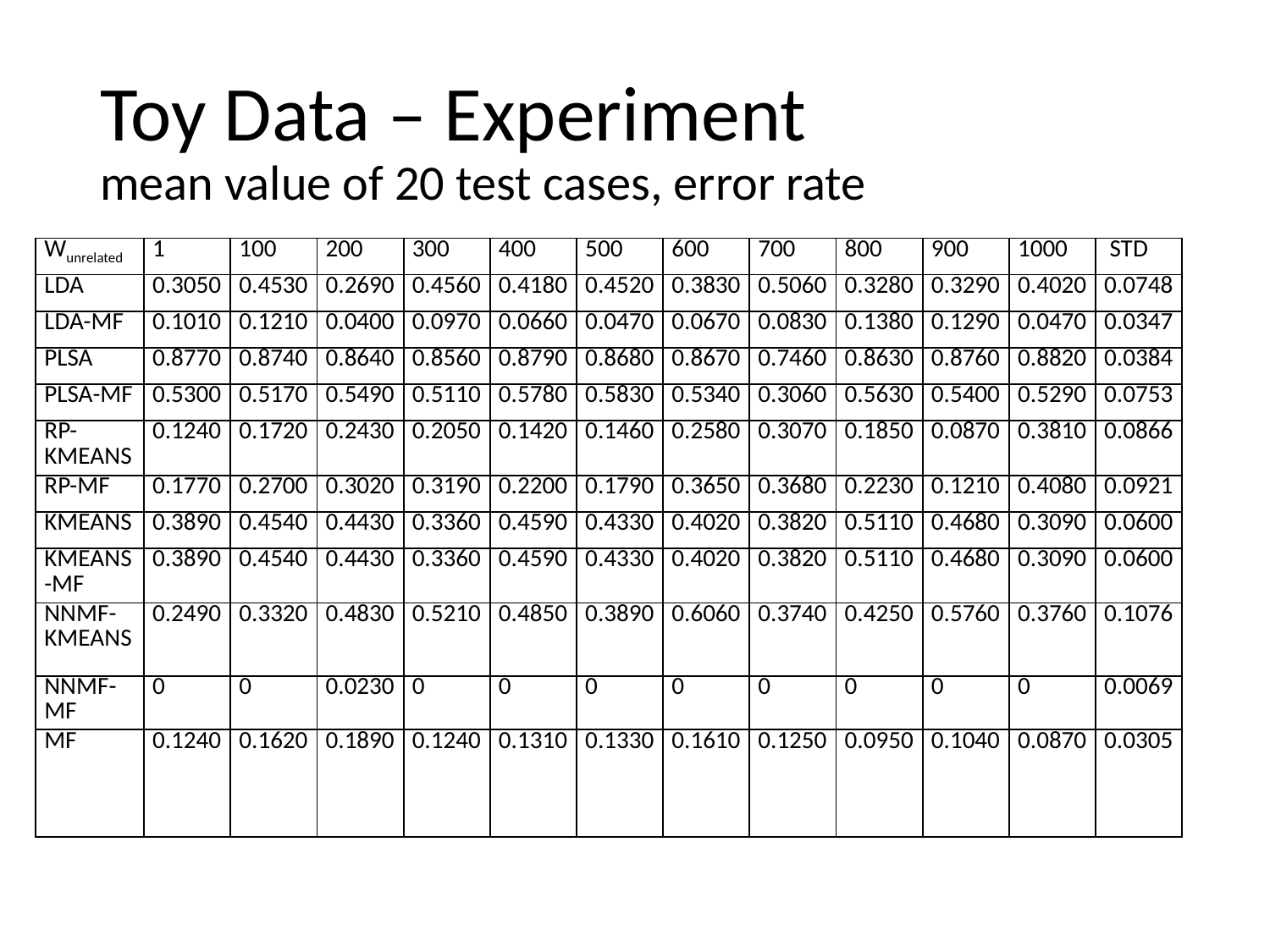

# Toy Data – Experiment mean value of 20 test cases, error rate
| Wunrelated | 1 | 100 | 200 | 300 | 400 | 500 | 600 | 700 | 800 | 900 | 1000 | STD |
| --- | --- | --- | --- | --- | --- | --- | --- | --- | --- | --- | --- | --- |
| LDA | 0.3050 | 0.4530 | 0.2690 | 0.4560 | 0.4180 | 0.4520 | 0.3830 | 0.5060 | 0.3280 | 0.3290 | 0.4020 | 0.0748 |
| LDA-MF | 0.1010 | 0.1210 | 0.0400 | 0.0970 | 0.0660 | 0.0470 | 0.0670 | 0.0830 | 0.1380 | 0.1290 | 0.0470 | 0.0347 |
| PLSA | 0.8770 | 0.8740 | 0.8640 | 0.8560 | 0.8790 | 0.8680 | 0.8670 | 0.7460 | 0.8630 | 0.8760 | 0.8820 | 0.0384 |
| PLSA-MF | 0.5300 | 0.5170 | 0.5490 | 0.5110 | 0.5780 | 0.5830 | 0.5340 | 0.3060 | 0.5630 | 0.5400 | 0.5290 | 0.0753 |
| RP-KMEANS | 0.1240 | 0.1720 | 0.2430 | 0.2050 | 0.1420 | 0.1460 | 0.2580 | 0.3070 | 0.1850 | 0.0870 | 0.3810 | 0.0866 |
| RP-MF | 0.1770 | 0.2700 | 0.3020 | 0.3190 | 0.2200 | 0.1790 | 0.3650 | 0.3680 | 0.2230 | 0.1210 | 0.4080 | 0.0921 |
| KMEANS | 0.3890 | 0.4540 | 0.4430 | 0.3360 | 0.4590 | 0.4330 | 0.4020 | 0.3820 | 0.5110 | 0.4680 | 0.3090 | 0.0600 |
| KMEANS-MF | 0.3890 | 0.4540 | 0.4430 | 0.3360 | 0.4590 | 0.4330 | 0.4020 | 0.3820 | 0.5110 | 0.4680 | 0.3090 | 0.0600 |
| NNMF-KMEANS | 0.2490 | 0.3320 | 0.4830 | 0.5210 | 0.4850 | 0.3890 | 0.6060 | 0.3740 | 0.4250 | 0.5760 | 0.3760 | 0.1076 |
| NNMF-MF | 0 | 0 | 0.0230 | 0 | 0 | 0 | 0 | 0 | 0 | 0 | 0 | 0.0069 |
| MF | 0.1240 | 0.1620 | 0.1890 | 0.1240 | 0.1310 | 0.1330 | 0.1610 | 0.1250 | 0.0950 | 0.1040 | 0.0870 | 0.0305 |